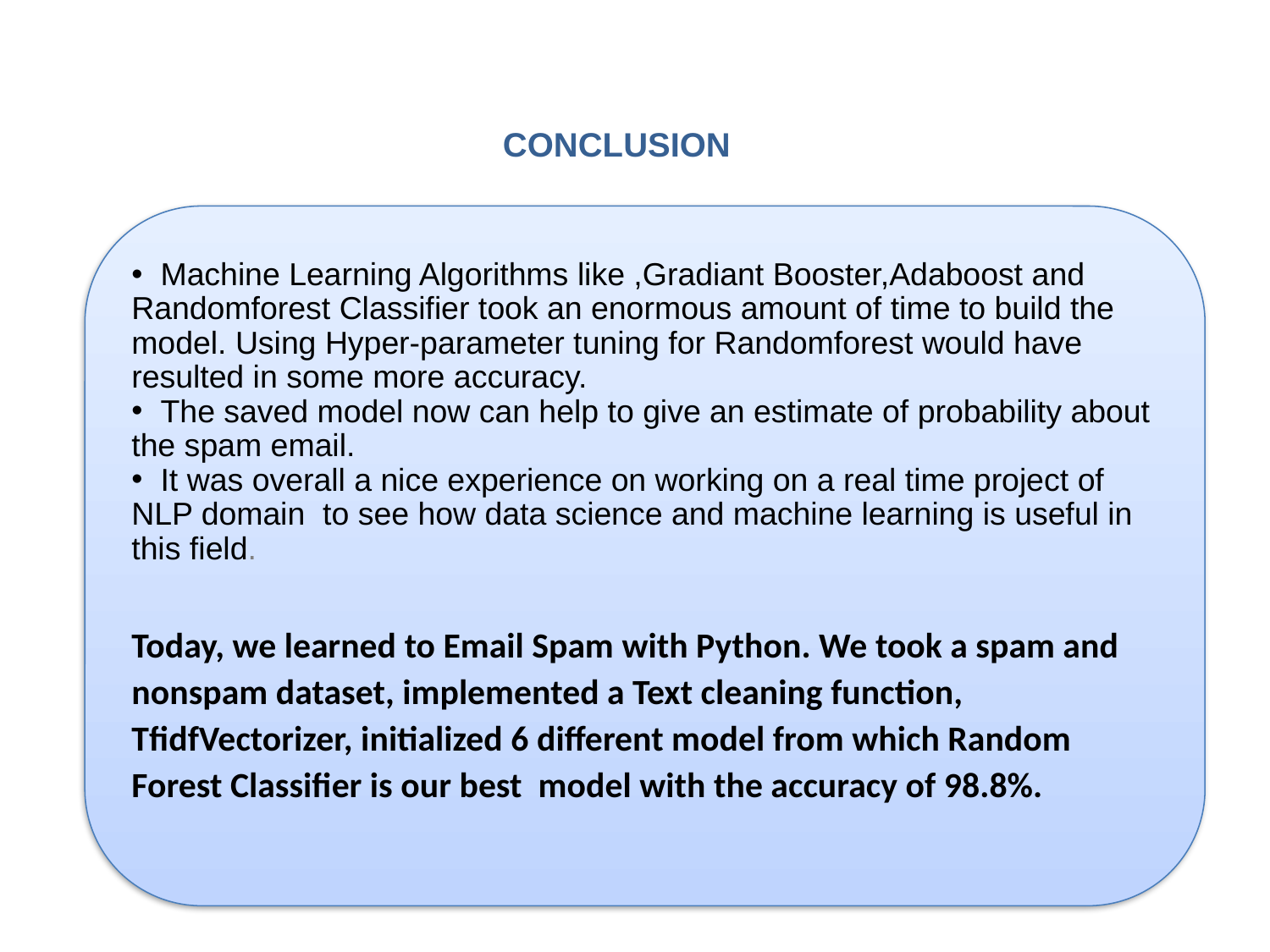

# CONCLUSION

  Machine Learning Algorithms like ,Gradiant Booster,Adaboost and Randomforest Classifier took an enormous amount of time to build the model. Using Hyper-parameter tuning for Randomforest would have resulted in some more accuracy.
  The saved model now can help to give an estimate of probability about the spam email.
  It was overall a nice experience on working on a real time project of NLP domain  to see how data science and machine learning is useful in this field.

Today, we learned to Email Spam with Python. We took a spam and nonspam dataset, implemented a Text cleaning function, TfidfVectorizer, initialized 6 different model from which Random Forest Classifier is our best  model with the accuracy of 98.8%.